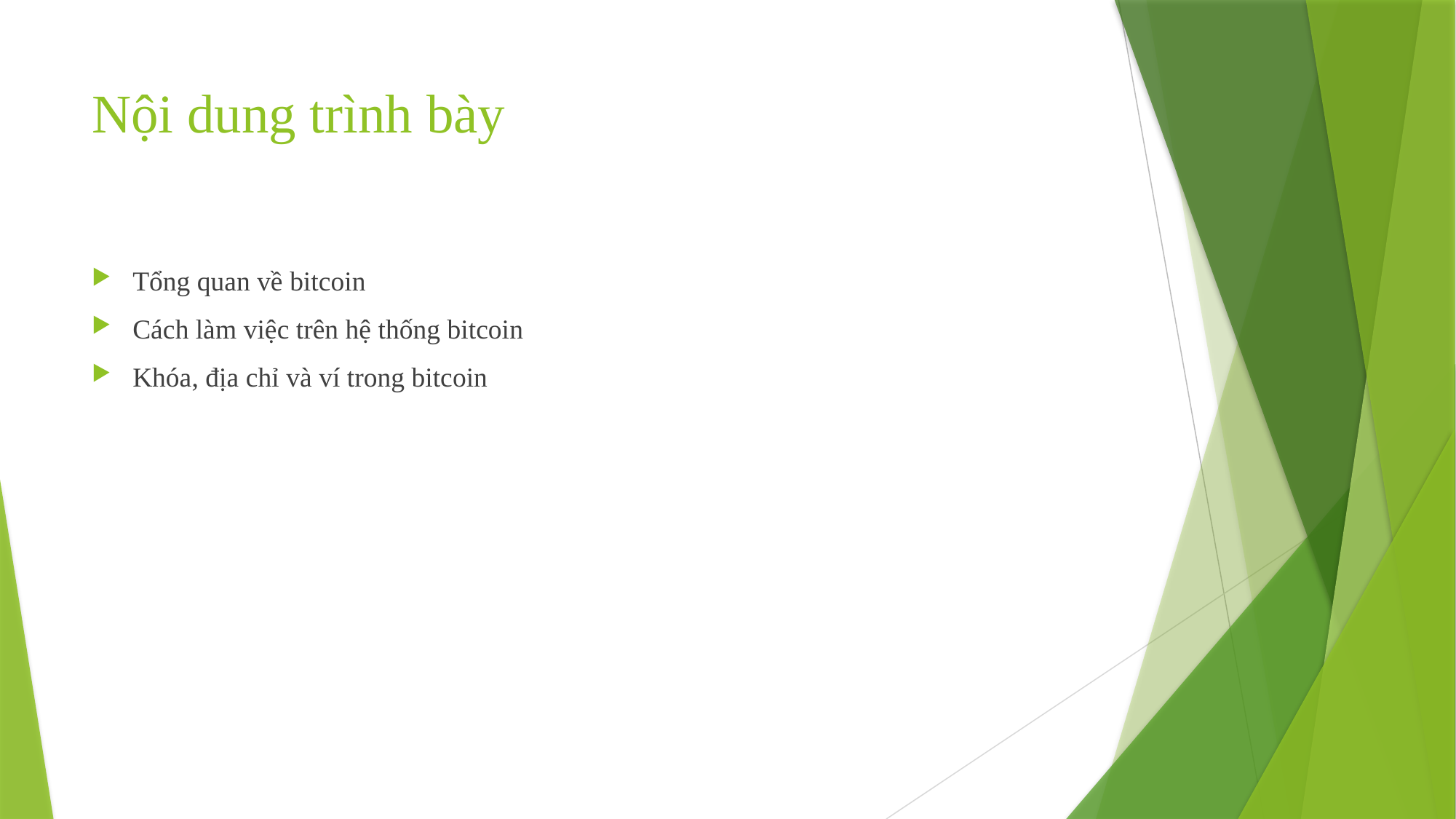

# Nội dung trình bày
Tổng quan về bitcoin
Cách làm việc trên hệ thống bitcoin
Khóa, địa chỉ và ví trong bitcoin